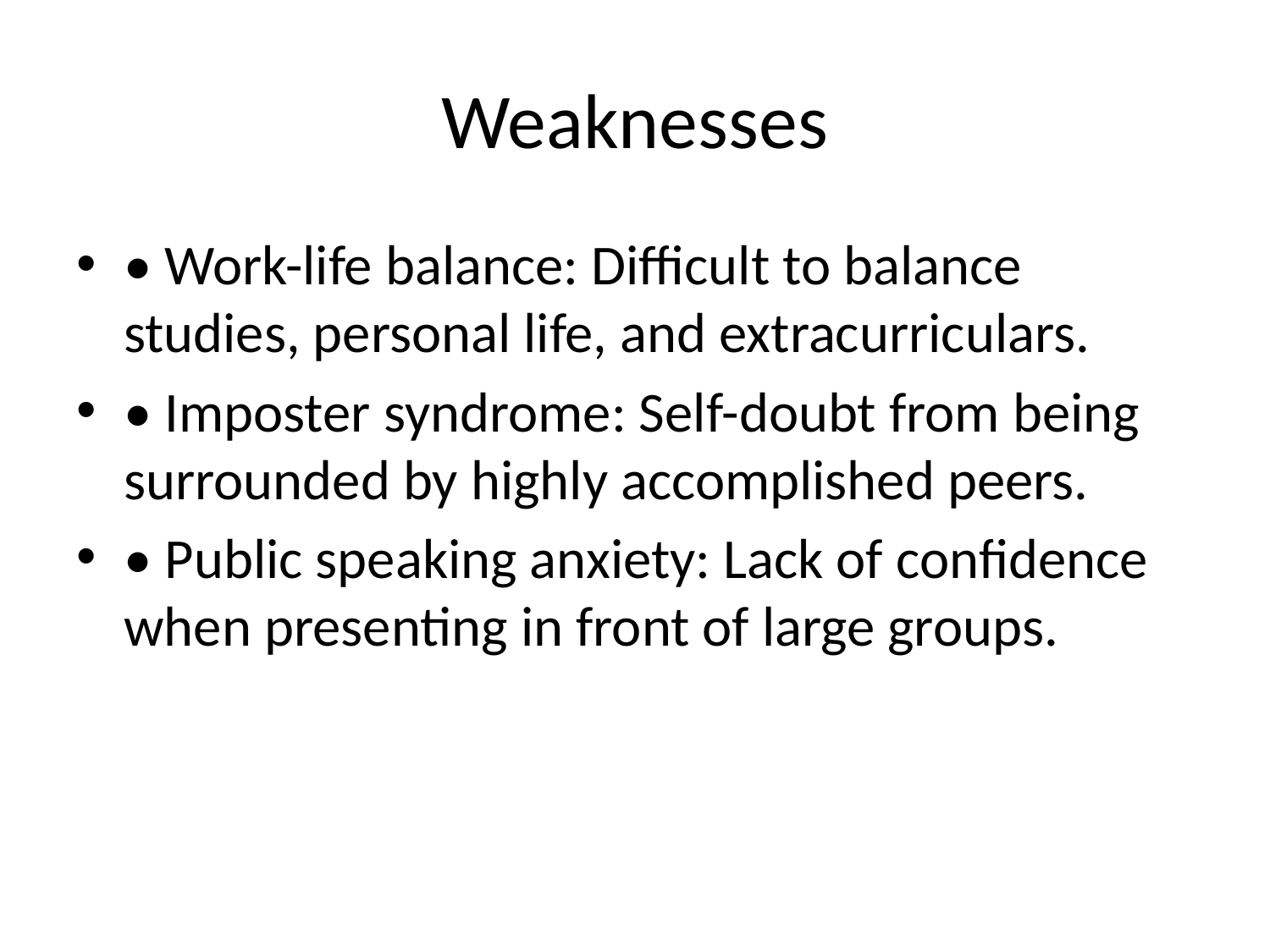

# Weaknesses
• Work-life balance: Difficult to balance studies, personal life, and extracurriculars.
• Imposter syndrome: Self-doubt from being surrounded by highly accomplished peers.
• Public speaking anxiety: Lack of confidence when presenting in front of large groups.